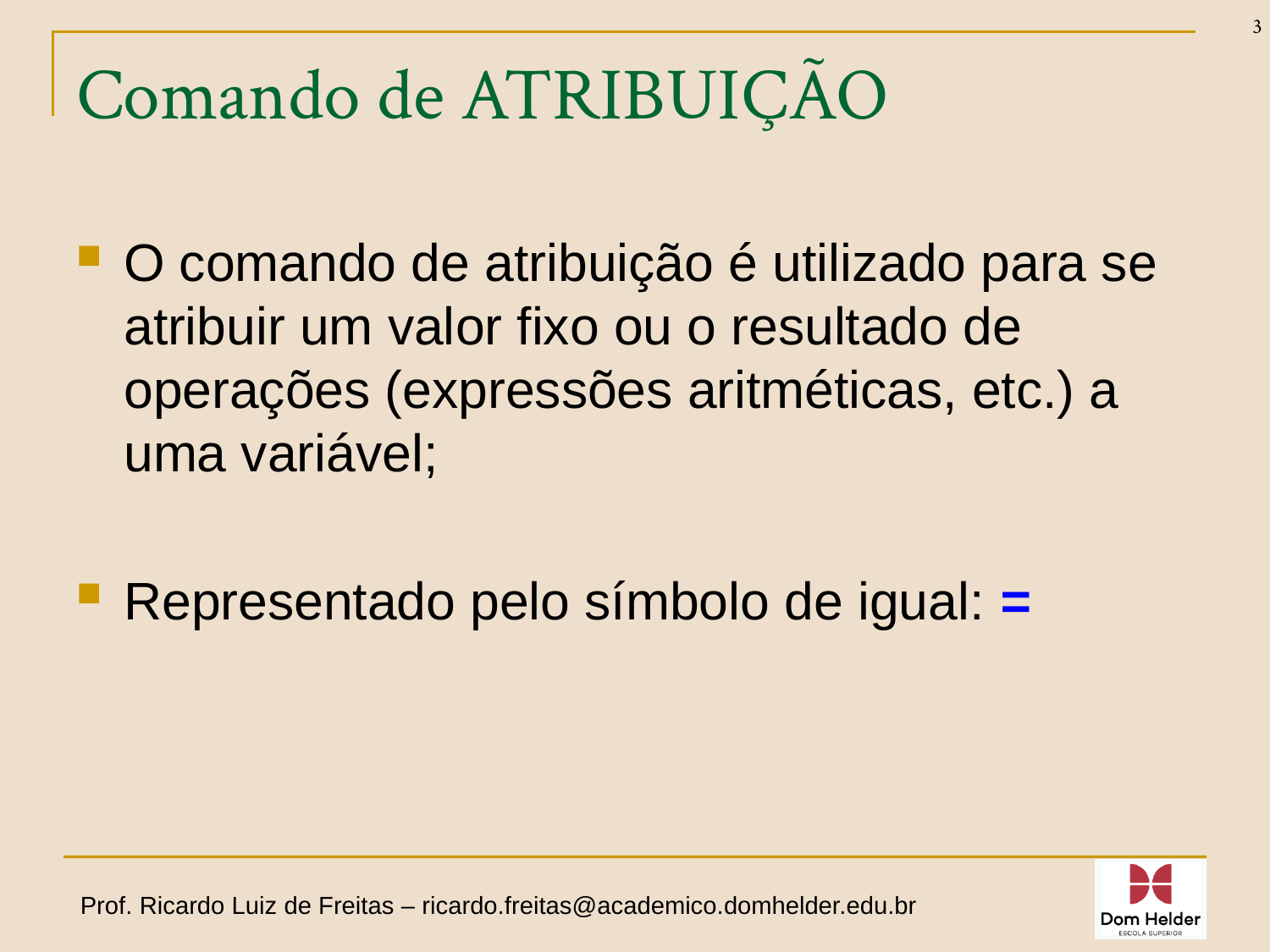

3
# Comando de ATRIBUIÇÃO
O comando de atribuição é utilizado para se atribuir um valor fixo ou o resultado de operações (expressões aritméticas, etc.) a uma variável;

Representado pelo símbolo de igual: =